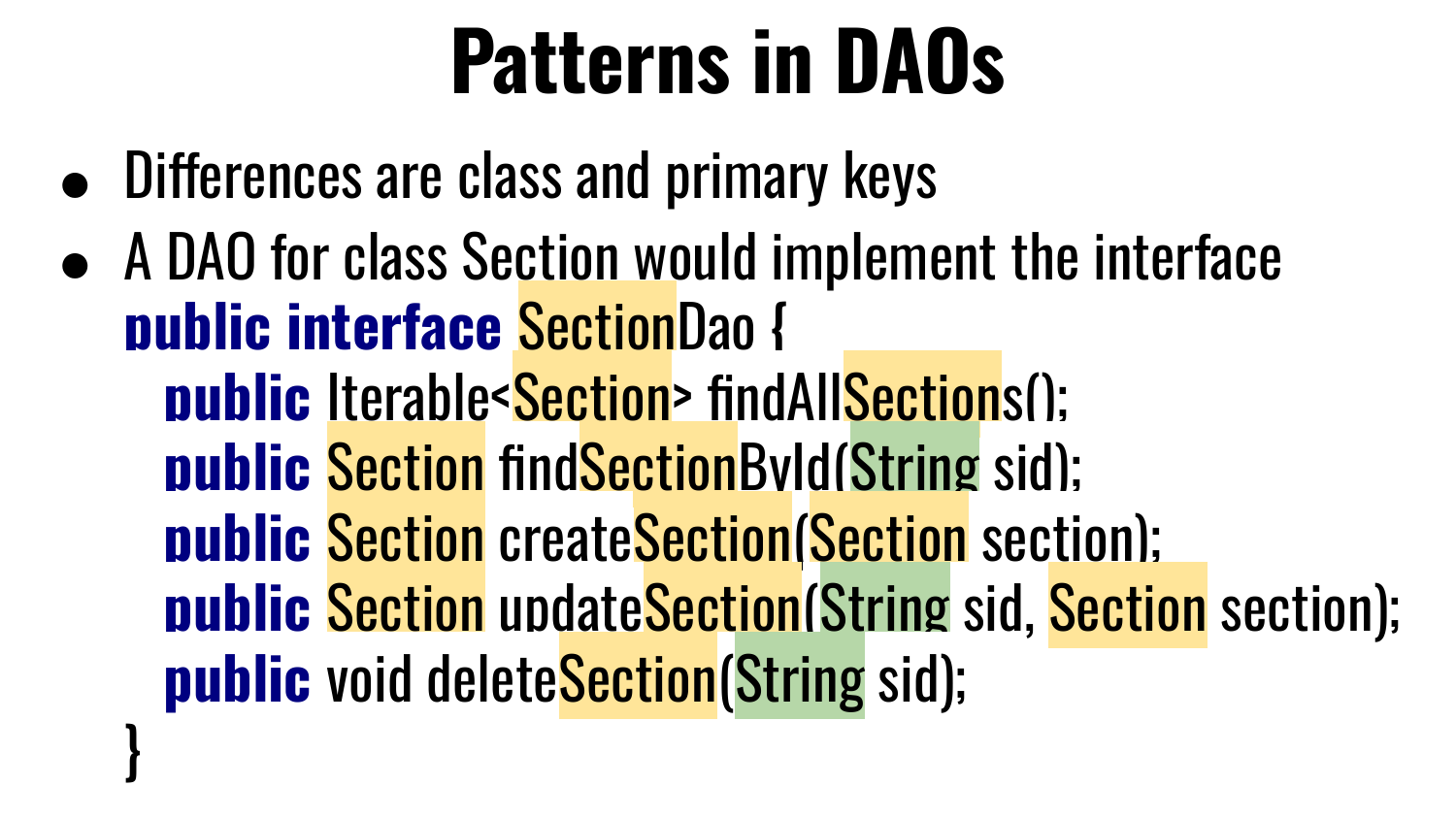

# Patterns in DAOs
Differences are class and primary keys
A DAO for class Section would implement the interface
public interface SectionDao {
   public Iterable<Section> findAllSections();
   public Section findSectionById(String sid);
   public Section createSection(Section section);
   public Section updateSection(String sid, Section section);
   public void deleteSection(String sid);
}